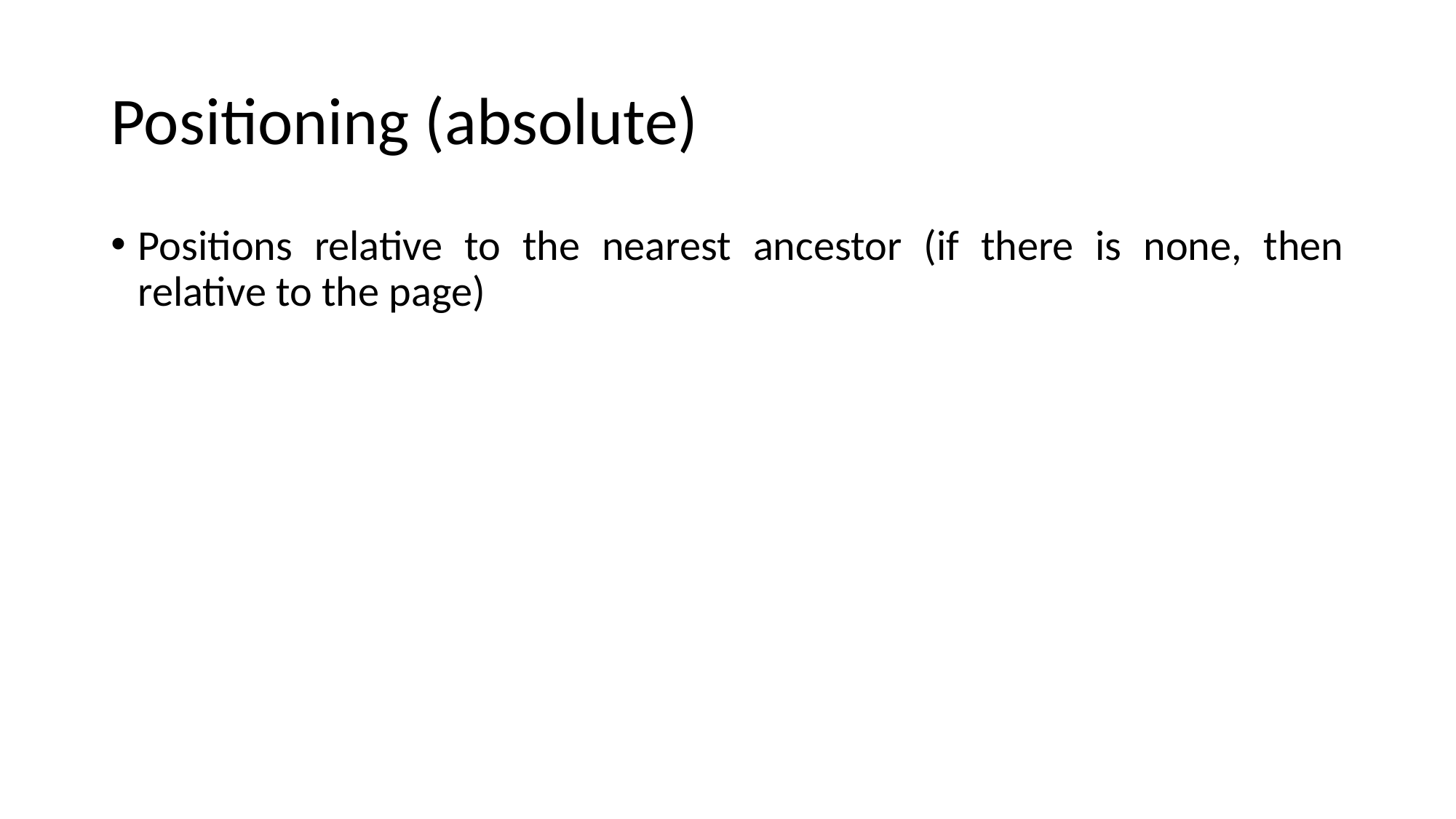

# Positioning (absolute)
Positions relative to the nearest ancestor (if there is none, then relative to the page)